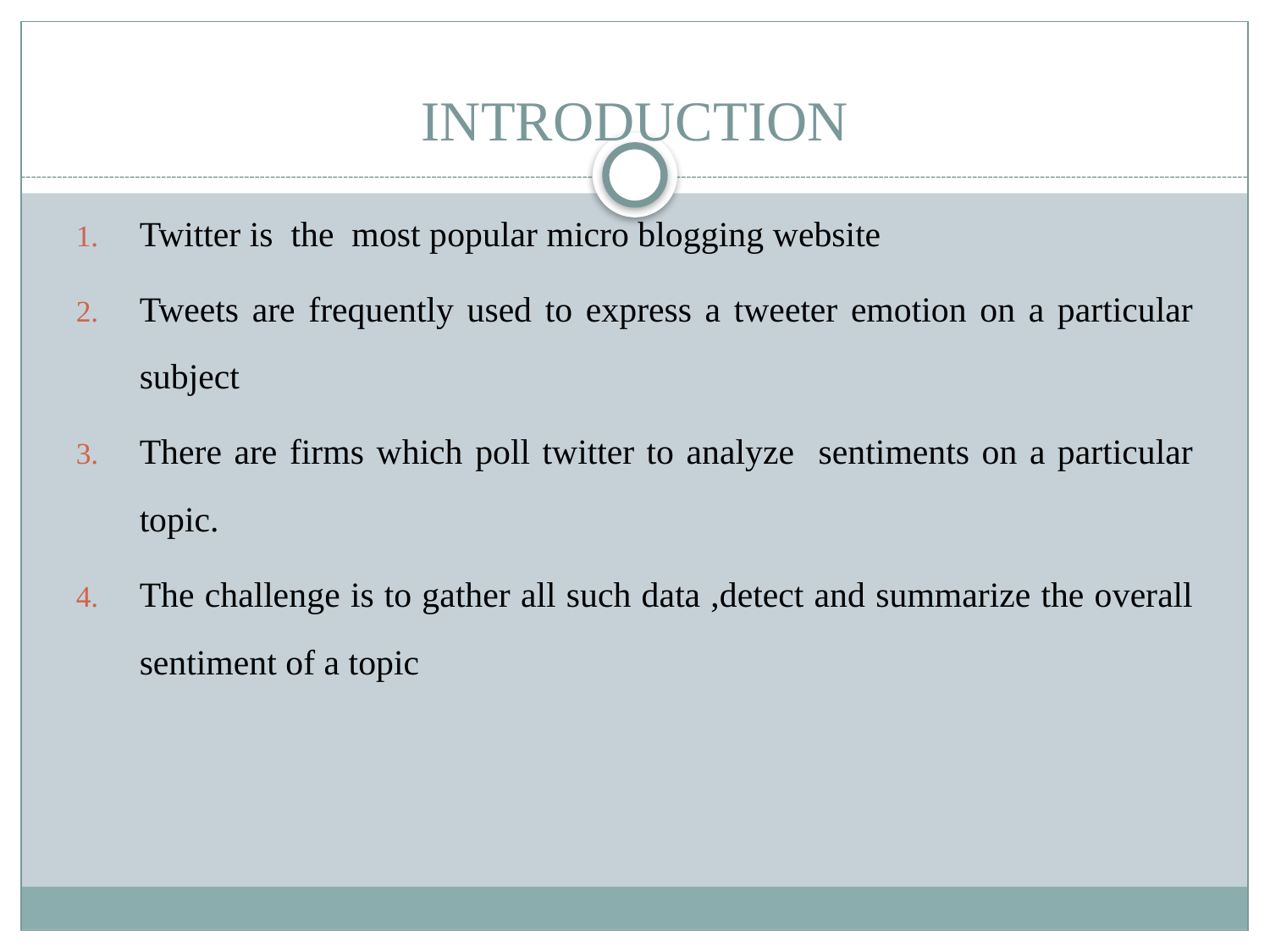

# INTRODUCTION
Twitter is  the  most popular micro blogging website
Tweets are frequently used to express a tweeter emotion on a particular subject
There are firms which poll twitter to analyze  sentiments on a particular topic.
The challenge is to gather all such data ,detect and summarize the overall sentiment of a topic